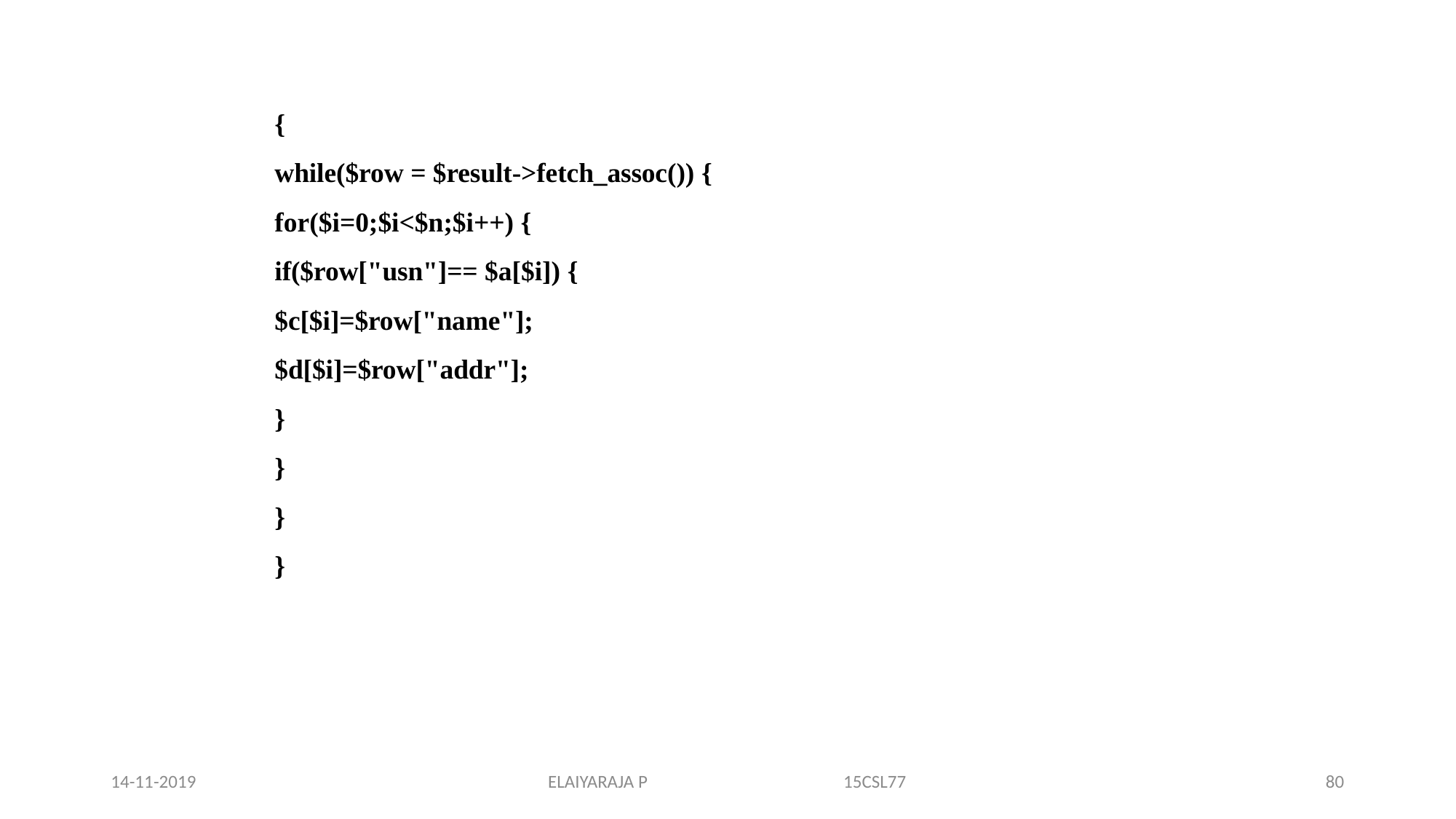

{
while($row = $result->fetch_assoc()) {
for($i=0;$i<$n;$i++) {
if($row["usn"]== $a[$i]) {
$c[$i]=$row["name"];
$d[$i]=$row["addr"];
}
}
}
}
14-11-2019
ELAIYARAJA P                                               15CSL77
80